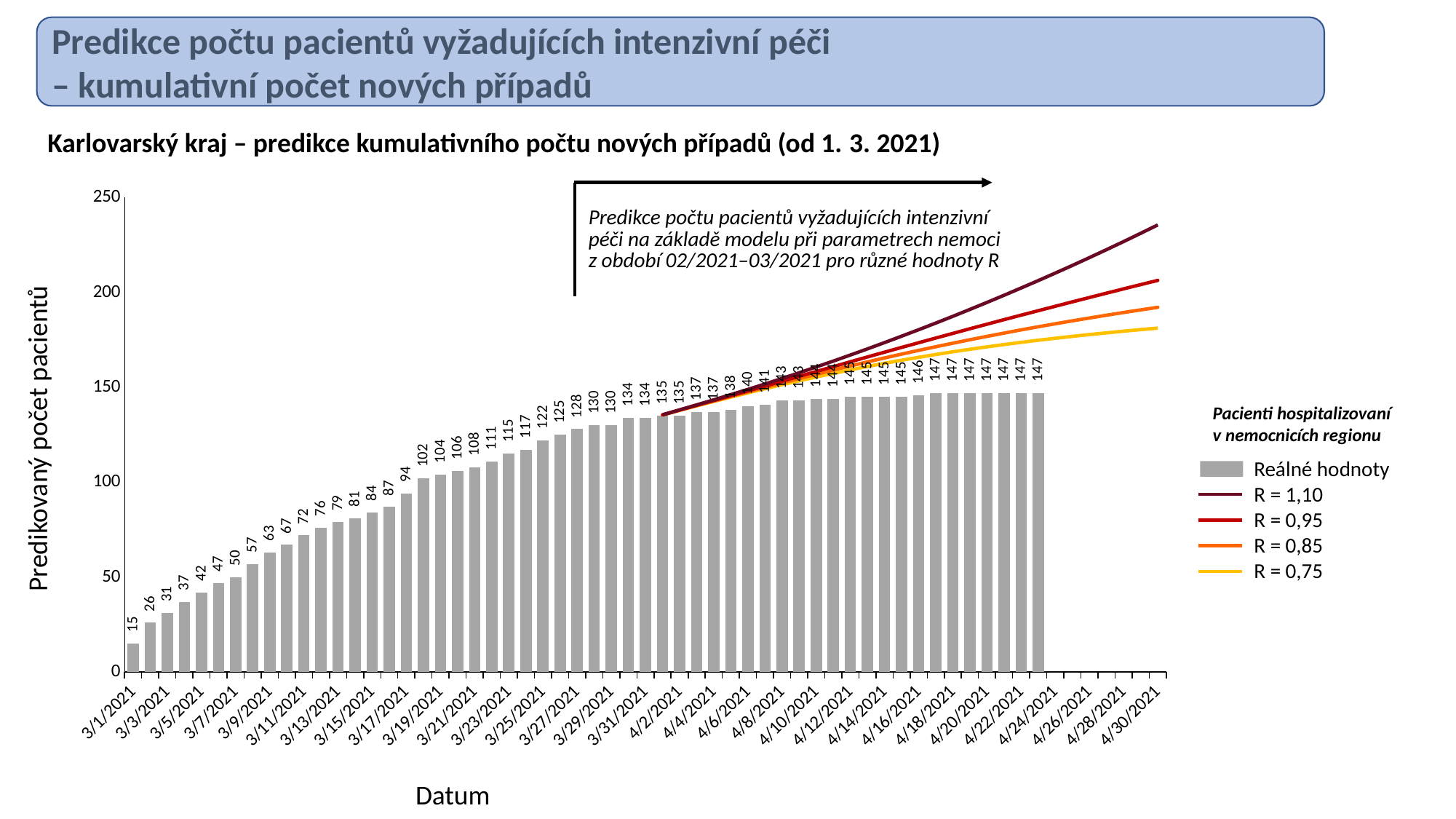

Predikce počtu pacientů vyžadujících intenzivní péči
– kumulativní počet nových případů
Karlovarský kraj – predikce kumulativního počtu nových případů (od 1. 3. 2021)

### Chart

| Category |  |  |  |  |  |
|---|---|---|---|---|---|
| 44256 | 15.0 | None | None | None | None |
| 44257 | 26.0 | None | None | None | None |
| 44258 | 31.0 | None | None | None | None |
| 44259 | 37.0 | None | None | None | None |
| 44260 | 42.0 | None | None | None | None |
| 44261 | 47.0 | None | None | None | None |
| 44262 | 50.0 | None | None | None | None |
| 44263 | 57.0 | None | None | None | None |
| 44264 | 63.0 | None | None | None | None |
| 44265 | 67.0 | None | None | None | None |
| 44266 | 72.0 | None | None | None | None |
| 44267 | 76.0 | None | None | None | None |
| 44268 | 79.0 | None | None | None | None |
| 44269 | 81.0 | None | None | None | None |
| 44270 | 84.0 | None | None | None | None |
| 44271 | 87.0 | None | None | None | None |
| 44272 | 94.0 | None | None | None | None |
| 44273 | 102.0 | None | None | None | None |
| 44274 | 104.0 | None | None | None | None |
| 44275 | 106.0 | None | None | None | None |
| 44276 | 108.0 | None | None | None | None |
| 44277 | 111.0 | None | None | None | None |
| 44278 | 115.0 | None | None | None | None |
| 44279 | 117.0 | None | None | None | None |
| 44280 | 122.0 | None | None | None | None |
| 44281 | 125.0 | None | None | None | None |
| 44282 | 128.0 | None | None | None | None |
| 44283 | 130.0 | None | None | None | None |
| 44284 | 130.0 | None | None | None | None |
| 44285 | 134.0 | None | None | None | None |
| 44286 | 134.0 | None | None | None | None |
| 44287 | 135.0 | 135.47827416737218 | 135.5047496950383 | 135.53122522270436 | 135.57102177057982 |
| 44288 | 135.0 | 137.8970141625609 | 137.97562406652972 | 138.05431722687484 | 138.17243058665815 |
| 44289 | 137.0 | 140.25976215139409 | 140.41309440411024 | 140.56670841703286 | 140.79704511486312 |
| 44290 | 137.0 | 142.5895679176745 | 142.838607129835 | 143.08809990820538 | 143.46207937462236 |
| 44291 | 138.0 | 144.88316431807232 | 145.25232490189796 | 145.62346130722307 | 146.1821522852703 |
| 44292 | 140.0 | 147.12433825555485 | 147.64140739960447 | 148.16451073377013 | 148.95842340866582 |
| 44293 | 141.0 | 149.30395422280694 | 149.99999479466 | 150.7098928941441 | 151.7982869120464 |
| 44294 | 143.0 | 151.42703215406172 | 152.33548817794767 | 153.27038981526107 | 154.71962637418787 |
| 44295 | 143.0 | 153.48395578181567 | 154.63603661408962 | 155.83233872736614 | 157.70633058592114 |
| 44296 | 144.0 | 155.4715392136091 | 156.89654915447414 | 158.38922504513224 | 160.75195067037717 |
| 44297 | 144.0 | 157.39304945869029 | 159.1199815062062 | 160.94497905866237 | 163.86489998698752 |
| 44298 | 145.0 | 159.2435207882188 | 161.30105045175299 | 163.4956695935487 | 167.0474614814837 |
| 44299 | 145.0 | 161.01599593200922 | 163.43160984188847 | 166.03350798511502 | 170.29493167144574 |
| 44300 | 145.0 | 162.7090936049457 | 165.50863994903546 | 168.55441768632227 | 173.60412774958894 |
| 44301 | 145.0 | 164.32382432762932 | 167.5311534358009 | 171.05611573694216 | 176.9730009468239 |
| 44302 | 146.0 | 165.86471054621217 | 169.50105727712582 | 173.5387518772712 | 180.40149604753645 |
| 44303 | 147.0 | 167.3372086463038 | 171.4219422311547 | 176.00489224287128 | 183.89409013502194 |
| 44304 | 147.0 | 168.74438309179908 | 173.29525408403893 | 178.4554296343345 | 187.4544405611049 |
| 44305 | 147.0 | 170.0848497126977 | 175.1181568605933 | 180.8869626765837 | 191.081149211832 |
| 44306 | 147.0 | 171.3604318579076 | 176.89089162716112 | 183.29837650382737 | 194.77364029427213 |
| 44307 | 147.0 | 172.57601967869522 | 178.61639845546676 | 185.69114619697982 | 198.53365838782713 |
| 44308 | 147.0 | 173.73511283044226 | 180.29637374960842 | 188.06563932256674 | 202.3620407990525 |
| 44309 | 147.0 | 174.83851778874794 | 181.93002302754937 | 190.41997743984365 | 206.2583644469164 |
| 44310 | 0.0 | 175.88875558146128 | 183.5186468096849 | 192.75459911524942 | 210.22494053402414 |
| 44311 | 0.0 | 176.88997504720072 | 185.06525531997153 | 195.07160211377172 | 214.26538472256857 |
| 44312 | 0.0 | 177.8445388823639 | 186.57084819239182 | 197.3709241788381 | 218.3803663142508 |
| 44313 | 0.0 | 178.75439739345828 | 188.03617256529475 | 199.65214579351363 | 222.57009959051118 |
| 44314 | 0.0 | 179.62177324797793 | 189.46239787686162 | 201.9154722361779 | 226.83576419478922 |
| 44315 | 0.0 | 180.44822704436544 | 190.85004251828067 | 204.16047556185327 | 231.1785774570821 |
| 44316 | 0.0 | 181.23581478814623 | 192.20026924411764 | 206.38740928825365 | 235.600318793351 |
|  | None | None | None | None | None |
|  | None | None | None | None | None |
|  | None | None | None | None | None |
|  | None | None | None | None | None |
|  | None | None | None | None | None |
|  | None | None | None | None | None |
|  | None | None | None | None | None |
|  | None | None | None | None | None |
|  | None | None | None | None | None |
|  | None | None | None | None | None |
|  | None | None | None | None | None |
|  | None | None | None | None | None |
|  | None | None | None | None | None |
|  | None | None | None | None | None |
|  | None | None | None | None | None |
|  | None | None | None | None | None |
|  | None | None | None | None | None |
|  | None | None | None | None | None |
|  | None | None | None | None | None |
|  | None | None | None | None | None |
|  | None | None | None | None | None |
|  | None | None | None | None | None |
|  | None | None | None | None | None |
|  | None | None | None | None | None |
|  | None | None | None | None | None |
|  | None | None | None | None | None |
|  | None | None | None | None | None |
|  | None | None | None | None | None |
|  | None | None | None | None | None |
|  | None | None | None | None | None |
|  | None | None | None | None | None |
|  | None | None | None | None | None |
|  | None | None | None | None | None |
|  | None | None | None | None | None |
|  | None | None | None | None | None |
|  | None | None | None | None | None |
|  | None | None | None | None | None |
|  | None | None | None | None | None |
|  | None | None | None | None | None |
|  | None | None | None | None | None |
|  | None | None | None | None | None |
|  | None | None | None | None | None |
|  | None | None | None | None | None |
|  | None | None | None | None | None |
|  | None | None | None | None | None |
|  | None | None | None | None | None |
|  | None | None | None | None | None |
|  | None | None | None | None | None |
|  | None | None | None | None | None |
|  | None | None | None | None | None |
|  | None | None | None | None | None |
|  | None | None | None | None | None |
|  | None | None | None | None | None |
|  | None | None | None | None | None |
|  | None | None | None | None | None |
|  | None | None | None | None | None |
|  | None | None | None | None | None |
|  | None | None | None | None | None |
|  | None | None | None | None | None |
|  | None | None | None | None | None |
|  | None | None | None | None | None |
|  | None | None | None | None | None |
|  | None | None | None | None | None |
|  | None | None | None | None | None |
|  | None | None | None | None | None |
|  | None | None | None | None | None |
|  | None | None | None | None | None |
|  | None | None | None | None | None |
|  | None | None | None | None | None |
|  | None | None | None | None | None |
|  | None | None | None | None | None |
|  | None | None | None | None | None |
|  | None | None | None | None | None |
|  | None | None | None | None | None |
|  | None | None | None | None | None |
|  | None | None | None | None | None |
|  | None | None | None | None | None |
|  | None | None | None | None | None |
|  | None | None | None | None | None |
|  | None | None | None | None | None |
|  | None | None | None | None | None |
|  | None | None | None | None | None |
|  | None | None | None | None | None |
|  | None | None | None | None | None |
|  | None | None | None | None | None |
|  | None | None | None | None | None |
|  | None | None | None | None | None |
|  | None | None | None | None | None |
|  | None | None | None | None | None |
|  | None | None | None | None | None |
|  | None | None | None | None | None |
|  | None | None | None | None | None |
|  | None | None | None | None | None |
|  | None | None | None | None | None |
|  | None | None | None | None | None |
|  | None | None | None | None | None |
|  | None | None | None | None | None |
|  | None | None | None | None | None |
|  | None | None | None | None | None |
|  | None | None | None | None | None |
|  | None | None | None | None | None |
|  | None | None | None | None | None |
|  | None | None | None | None | None |
|  | None | None | None | None | None |
|  | None | None | None | None | None |
|  | None | None | None | None | None |
|  | None | None | None | None | None |
|  | None | None | None | None | None |
|  | None | None | None | None | None |
|  | None | None | None | None | None |
|  | None | None | None | None | None |
|  | None | None | None | None | None |
|  | None | None | None | None | None |
|  | None | None | None | None | None |
|  | None | None | None | None | None |
|  | None | None | None | None | None |
|  | None | None | None | None | None |
|  | None | None | None | None | None |
|  | None | None | None | None | None |
|  | None | None | None | None | None |
| Predikce počtu pacientů vyžadujících intenzivní péči na základě modelu při parametrech nemoci z období 02/2021–03/2021 pro různé hodnoty R |
| --- |
Pacienti hospitalizovaní v nemocnicích regionu
Predikovaný počet pacientů
Reálné hodnoty
R = 1,10
R = 0,95
R = 0,85
R = 0,75

Datum